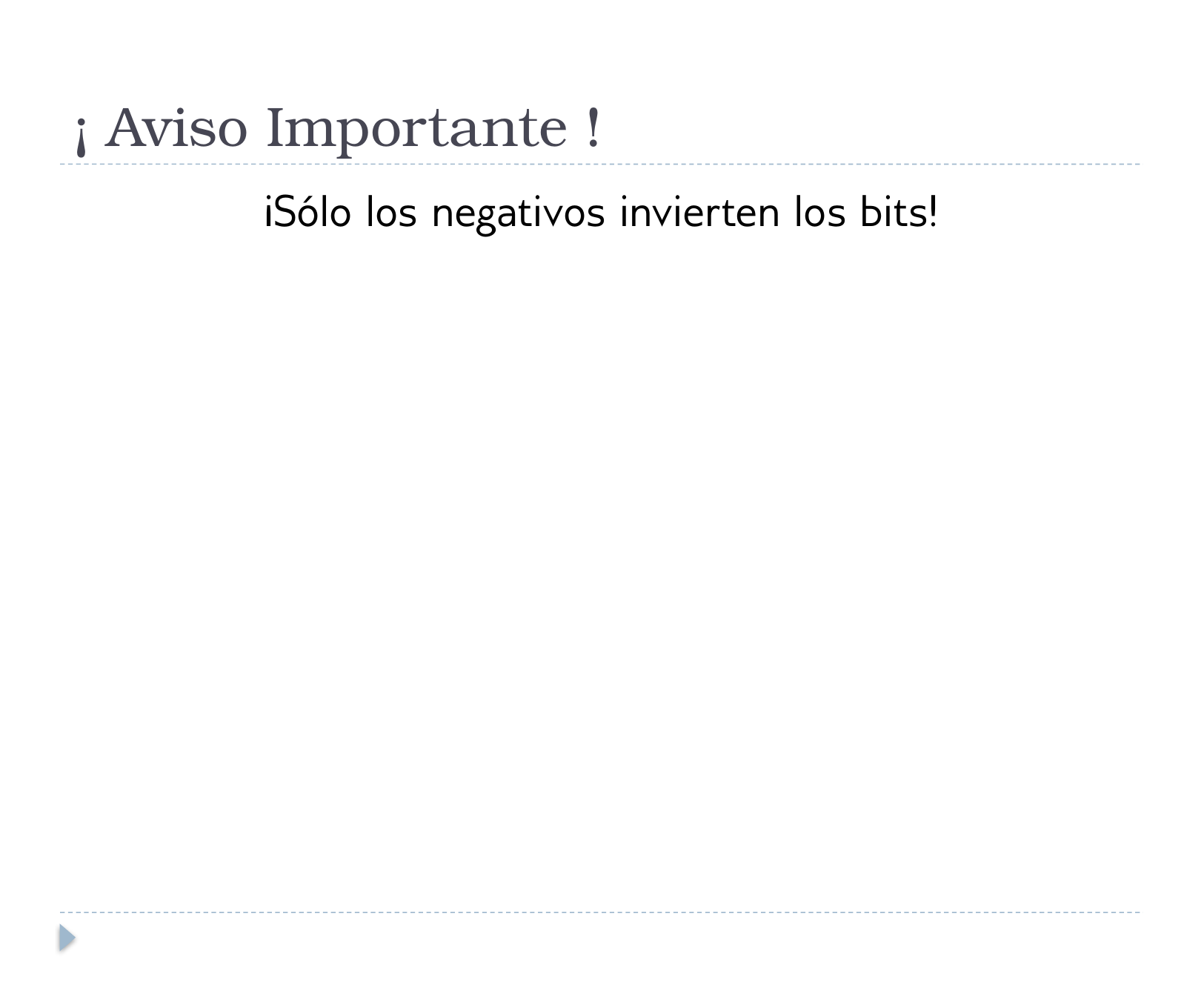

# ¡ Aviso Importante !
¡Sólo los negativos invierten los bits!